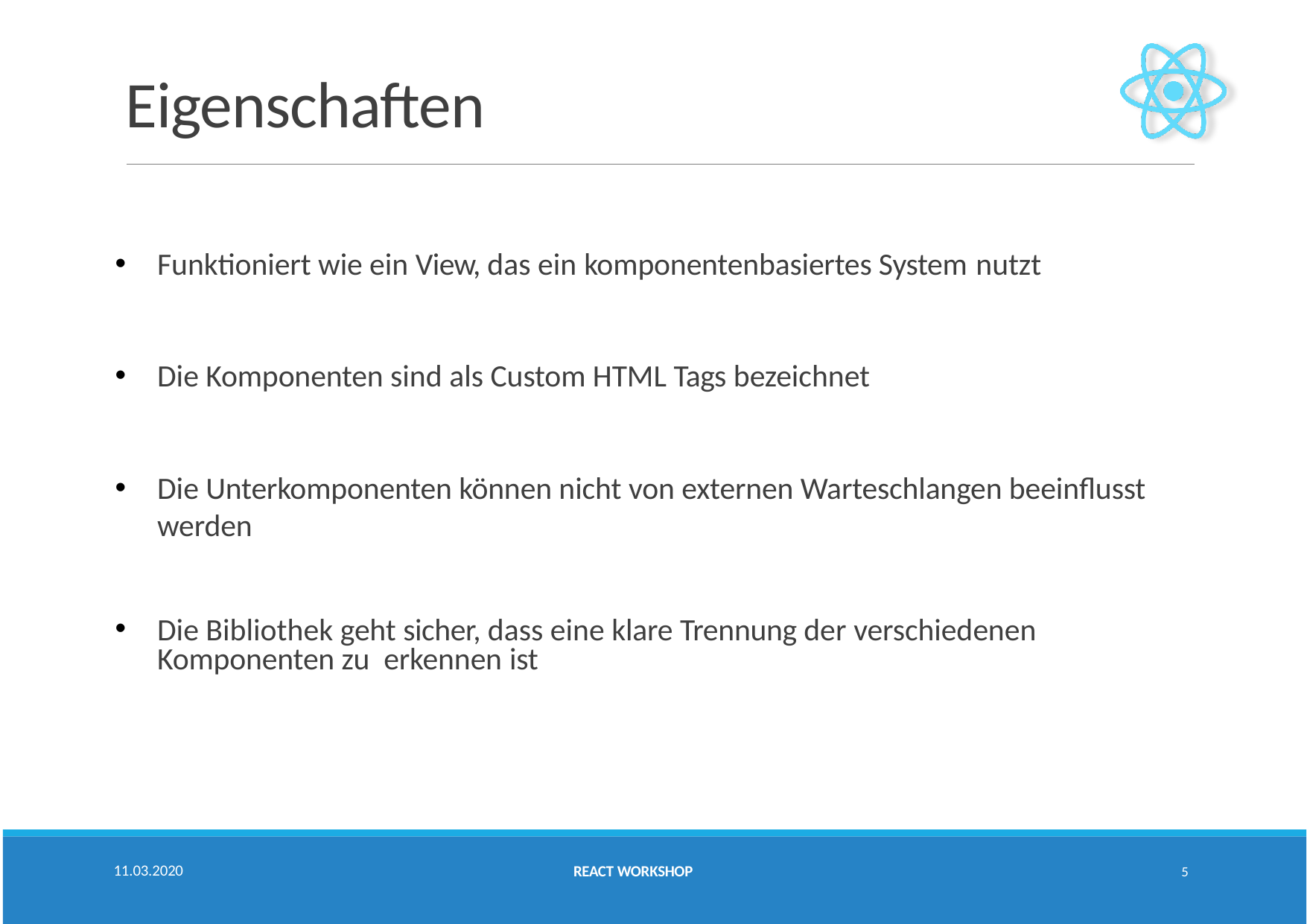

# Eigenschaften
Funktioniert wie ein View, das ein komponentenbasiertes System nutzt

Die Komponenten sind als Custom HTML Tags bezeichnet

Die Unterkomponenten können nicht von externen Warteschlangen beeinflusst werden

Die Bibliothek geht sicher, dass eine klare Trennung der verschiedenen Komponenten zu  erkennen ist
5
11.03.2020
REACT WORKSHOP